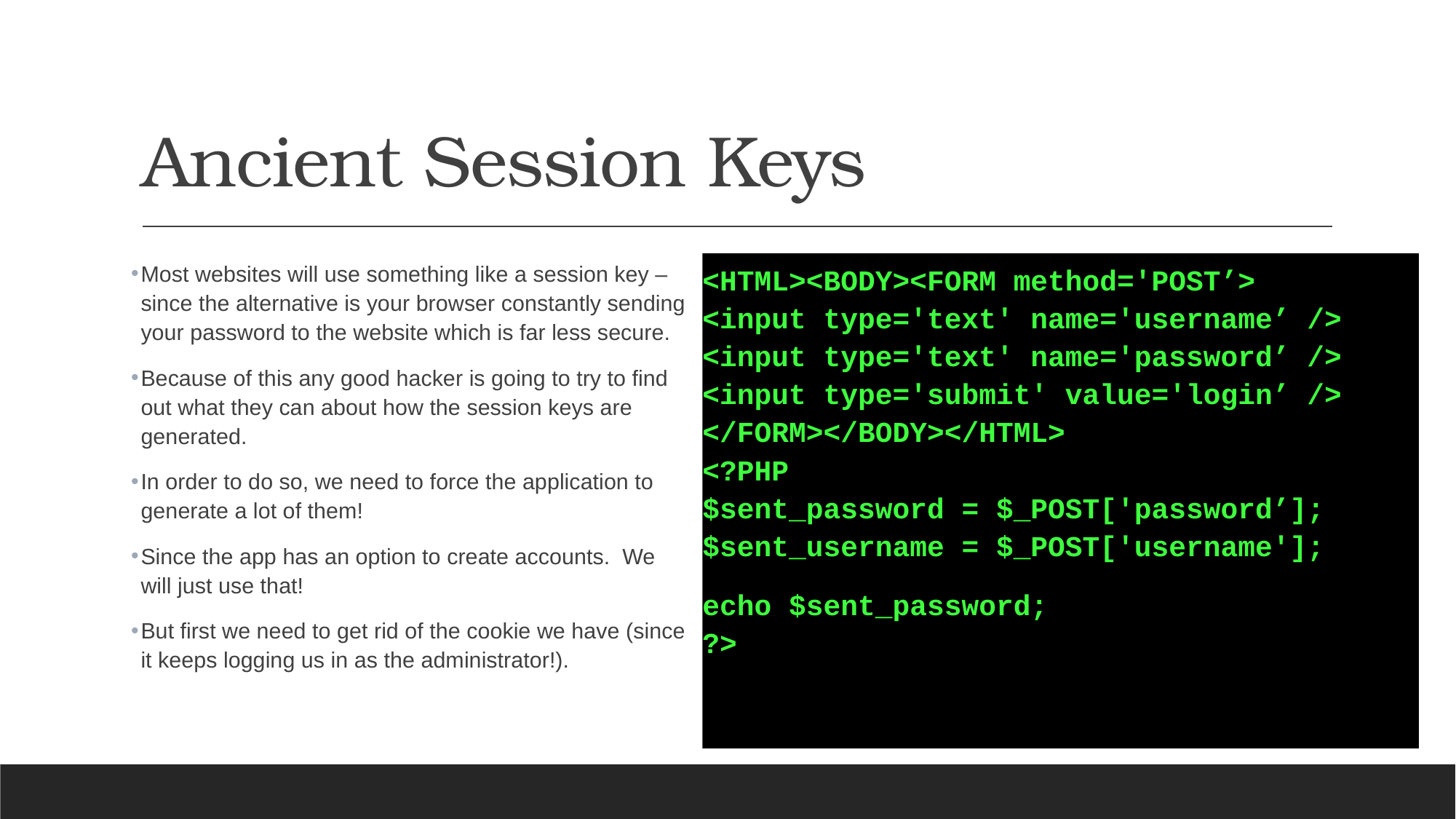

# Ancient Session Keys
Most websites will use something like a session key – since the alternative is your browser constantly sending your password to the website which is far less secure.
Because of this any good hacker is going to try to find out what they can about how the session keys are generated.
In order to do so, we need to force the application to generate a lot of them!
Since the app has an option to create accounts.  We will just use that!
But first we need to get rid of the cookie we have (since it keeps logging us in as the administrator!).
<HTML><BODY><FORM method='POST’>
<input type='text' name='username’ />
<input type='text' name='password’ />
<input type='submit' value='login’ />
</FORM></BODY></HTML>
<?PHP
$sent_password = $_POST['password’];
$sent_username = $_POST['username'];
echo $sent_password;
?>